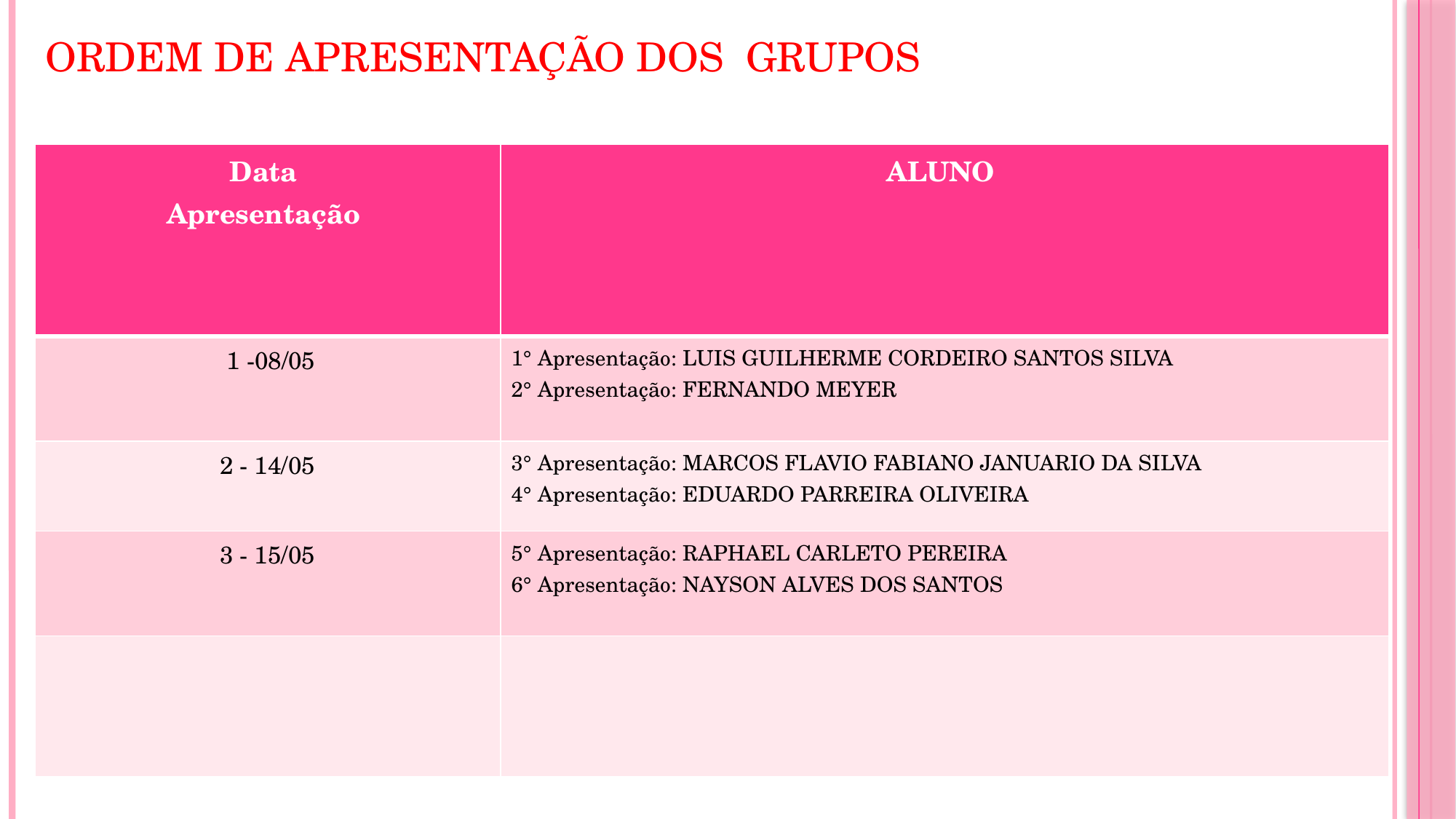

# Ordem de apresentação dos  Grupos
| Data Apresentação | ALUNO |
| --- | --- |
| 1 -08/05 | 1° Apresentação: LUIS GUILHERME CORDEIRO SANTOS SILVA 2° Apresentação: FERNANDO MEYER |
| 2 - 14/05 | 3° Apresentação: MARCOS FLAVIO FABIANO JANUARIO DA SILVA 4° Apresentação: EDUARDO PARREIRA OLIVEIRA |
| 3 - 15/05 | 5° Apresentação: RAPHAEL CARLETO PEREIRA 6° Apresentação: NAYSON ALVES DOS SANTOS |
|  |  |